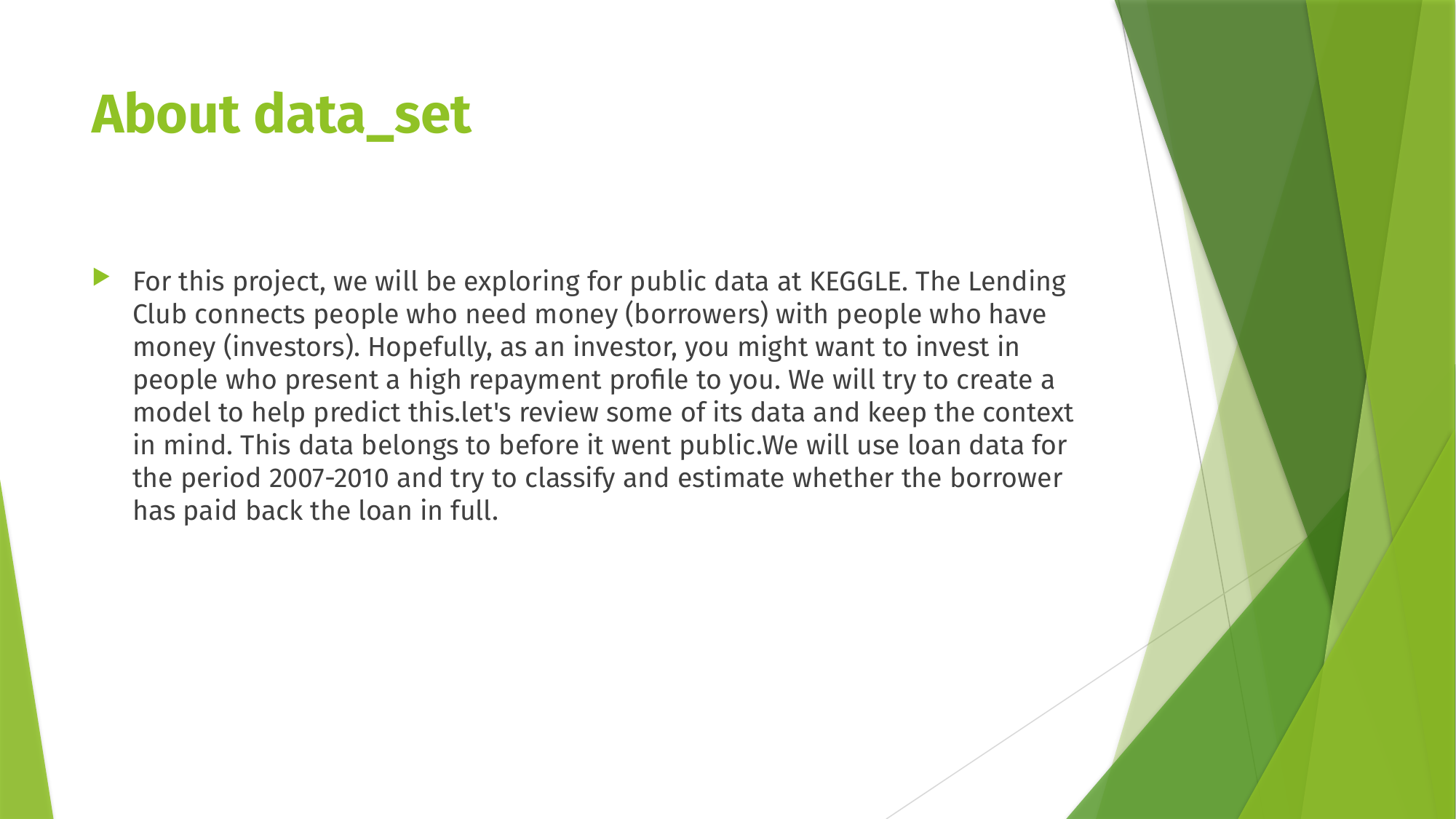

# About data_set
For this project, we will be exploring for public data at KEGGLE. The Lending Club connects people who need money (borrowers) with people who have money (investors). Hopefully, as an investor, you might want to invest in people who present a high repayment profile to you. We will try to create a model to help predict this.let's review some of its data and keep the context in mind. This data belongs to before it went public.We will use loan data for the period 2007-2010 and try to classify and estimate whether the borrower has paid back the loan in full.